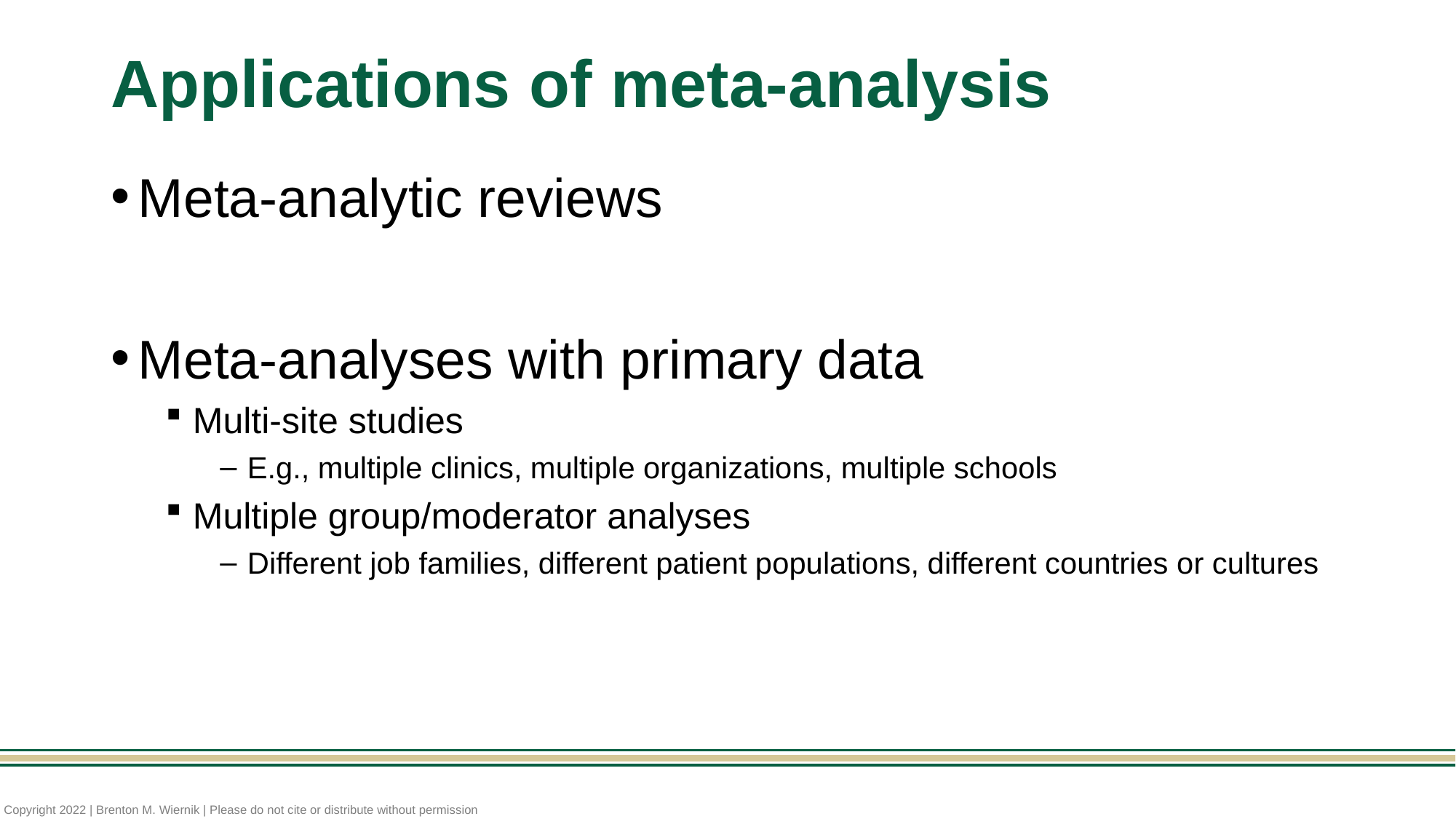

# Applications of meta-analysis
Meta-analytic reviews

Meta-analyses with primary data
Multi-site studies
E.g., multiple clinics, multiple organizations, multiple schools
Multiple group/moderator analyses
Different job families, different patient populations, different countries or cultures